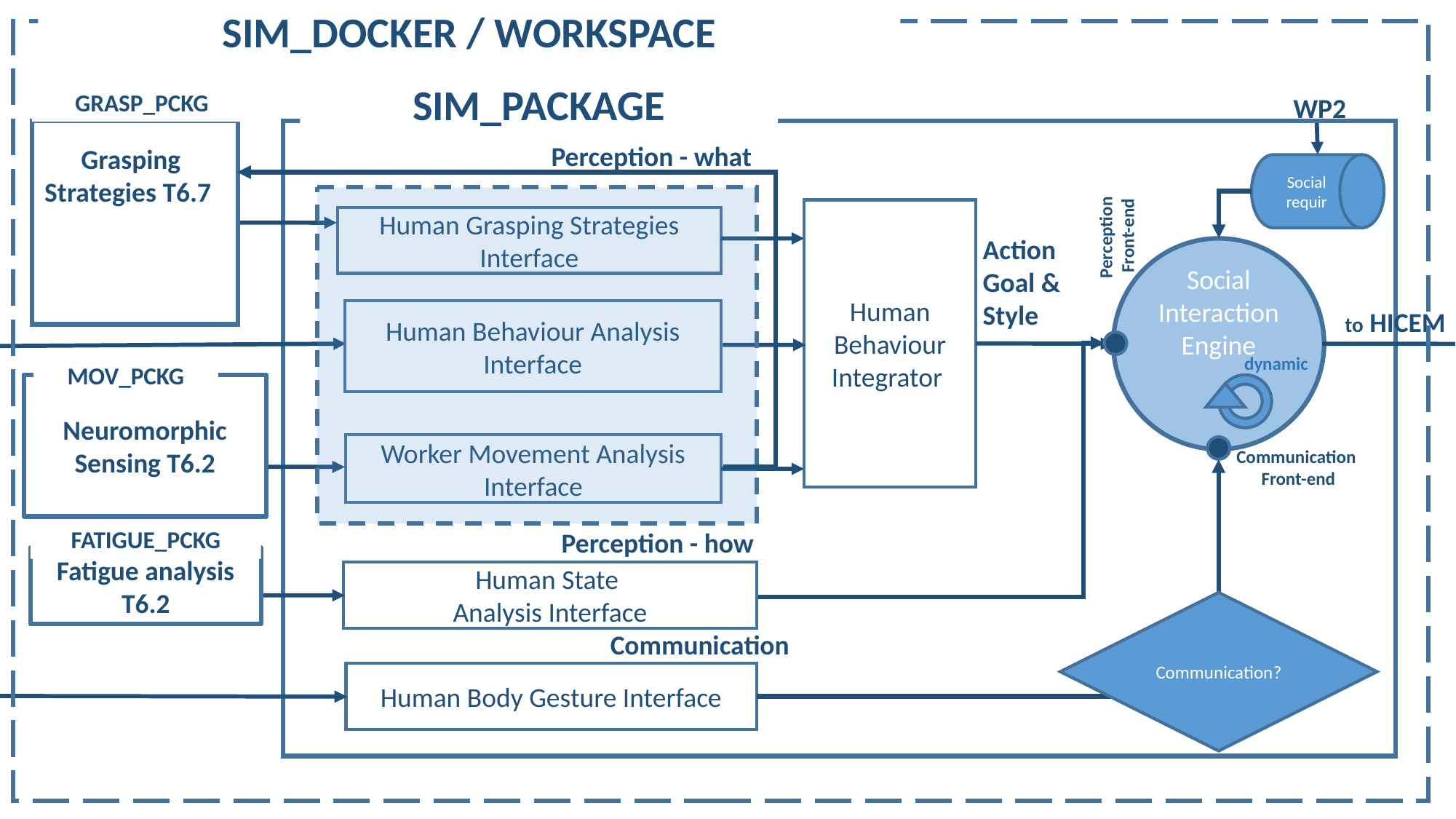

SIM_DOCKER / WORKSPACE

SIM_PACKAGE
GRASP_PCKG
 WP2

Perception - what
Grasping Strategies T6.7
Social requir

Human Behaviour
Integrator
Human Grasping Strategies Interface
Perception
 Front-end

Action Goal & Style
Social Interaction Engine

from Human Behaviour analysis T5.3
 to HICEM
Human Behaviour Analysis
Interface

dynamic
MOV_PCKG

Neuromorphic Sensing T6.2

Worker Movement Analysis Interface

Communication
 Front-end

FATIGUE_PCKG
Perception - how
Fatigue analysis T6.2
Human State
Analysis Interface
Communication?

Communication
from non-verbal communication T4.7
Human Body Gesture Interface